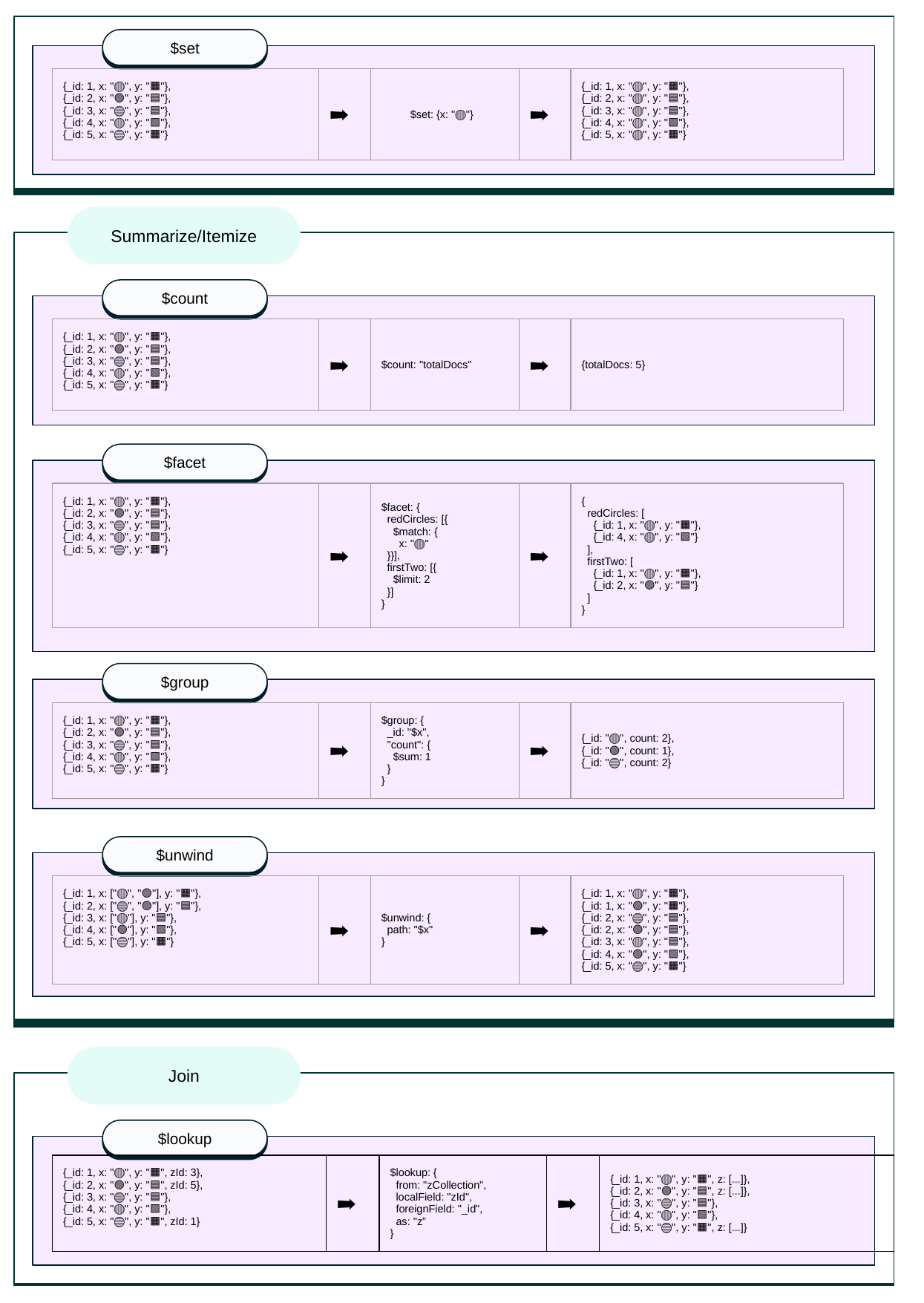

$set

| {\_id: 1, x: "🔴", y: "🟧"}, {\_id: 2, x: "🟢", y: "🟦"}, {\_id: 3, x: "🔵", y: "🟦"}, {\_id: 4, x: "🔴", y: "🟩"}, {\_id: 5, x: "🔵", y: "🟧"} | ➡️ | $set: {x: "🔴"} | ➡️ | {\_id: 1, x: "🔴", y: "🟧"}, {\_id: 2, x: "🔴", y: "🟦"}, {\_id: 3, x: "🔴", y: "🟦"}, {\_id: 4, x: "🔴", y: "🟩"}, {\_id: 5, x: "🔴", y: "🟧"} |
| --- | --- | --- | --- | --- |
Summarize/Itemize

$count

| {\_id: 1, x: "🔴", y: "🟧"}, {\_id: 2, x: "🟢", y: "🟦"}, {\_id: 3, x: "🔵", y: "🟦"}, {\_id: 4, x: "🔴", y: "🟩"}, {\_id: 5, x: "🔵", y: "🟧"} | ➡️ | $count: "totalDocs" | ➡️ | {totalDocs: 5} |
| --- | --- | --- | --- | --- |
$facet

| {\_id: 1, x: "🔴", y: "🟧"}, {\_id: 2, x: "🟢", y: "🟦"}, {\_id: 3, x: "🔵", y: "🟦"}, {\_id: 4, x: "🔴", y: "🟩"}, {\_id: 5, x: "🔵", y: "🟧"} | ➡️ | $facet: { redCircles: [{ $match: { x: "🔴" }}], firstTwo: [{ $limit: 2 }] } | ➡️ | { redCircles: [ {\_id: 1, x: "🔴", y: "🟧"}, {\_id: 4, x: "🔴", y: "🟩"} ], firstTwo: [ {\_id: 1, x: "🔴", y: "🟧"}, {\_id: 2, x: "🟢", y: "🟦"} ] } |
| --- | --- | --- | --- | --- |
$group

| {\_id: 1, x: "🔴", y: "🟧"}, {\_id: 2, x: "🟢", y: "🟦"}, {\_id: 3, x: "🔵", y: "🟦"}, {\_id: 4, x: "🔴", y: "🟩"}, {\_id: 5, x: "🔵", y: "🟧"} | ➡️ | $group: { \_id: "$x", "count": { $sum: 1 } } | ➡️ | {\_id: "🔴", count: 2}, {\_id: "🟢", count: 1}, {\_id: "🔵", count: 2} |
| --- | --- | --- | --- | --- |
$unwind

| {\_id: 1, x: ["🔴", "🟢"], y: "🟧"}, {\_id: 2, x: ["🔵", "🟢"], y: "🟦"}, {\_id: 3, x: ["🔴"], y: "🟦"}, {\_id: 4, x: ["🟢"], y: "🟩"}, {\_id: 5, x: ["🔵"], y: "🟧"} | ➡️ | $unwind: { path: "$x" } | ➡️ | {\_id: 1, x: "🔴", y: "🟧"}, {\_id: 1, x: "🟢", y: "🟧"}, {\_id: 2, x: "🔵", y: "🟦"}, {\_id: 2, x: "🟢", y: "🟦"}, {\_id: 3, x: "🔴", y: "🟦"}, {\_id: 4, x: "🟢", y: "🟩"}, {\_id: 5, x: "🔵", y: "🟧"} |
| --- | --- | --- | --- | --- |
Join

$lookup

| {\_id: 1, x: "🔴", y: "🟧", zId: 3}, {\_id: 2, x: "🟢", y: "🟦", zId: 5}, {\_id: 3, x: "🔵", y: "🟦"}, {\_id: 4, x: "🔴", y: "🟩"}, {\_id: 5, x: "🔵", y: "🟧", zId: 1} | ➡️ | $lookup: { from: "zCollection", localField: "zId", foreignField: "\_id", as: "z” } | ➡️ | {\_id: 1, x: "🔴", y: "🟧", z: [...]}, {\_id: 2, x: "🟢", y: "🟦", z: [...]}, {\_id: 3, x: "🔵", y: "🟦"}, {\_id: 4, x: "🔴", y: "🟩"}, {\_id: 5, x: "🔵", y: "🟧", z: [...]} |
| --- | --- | --- | --- | --- |